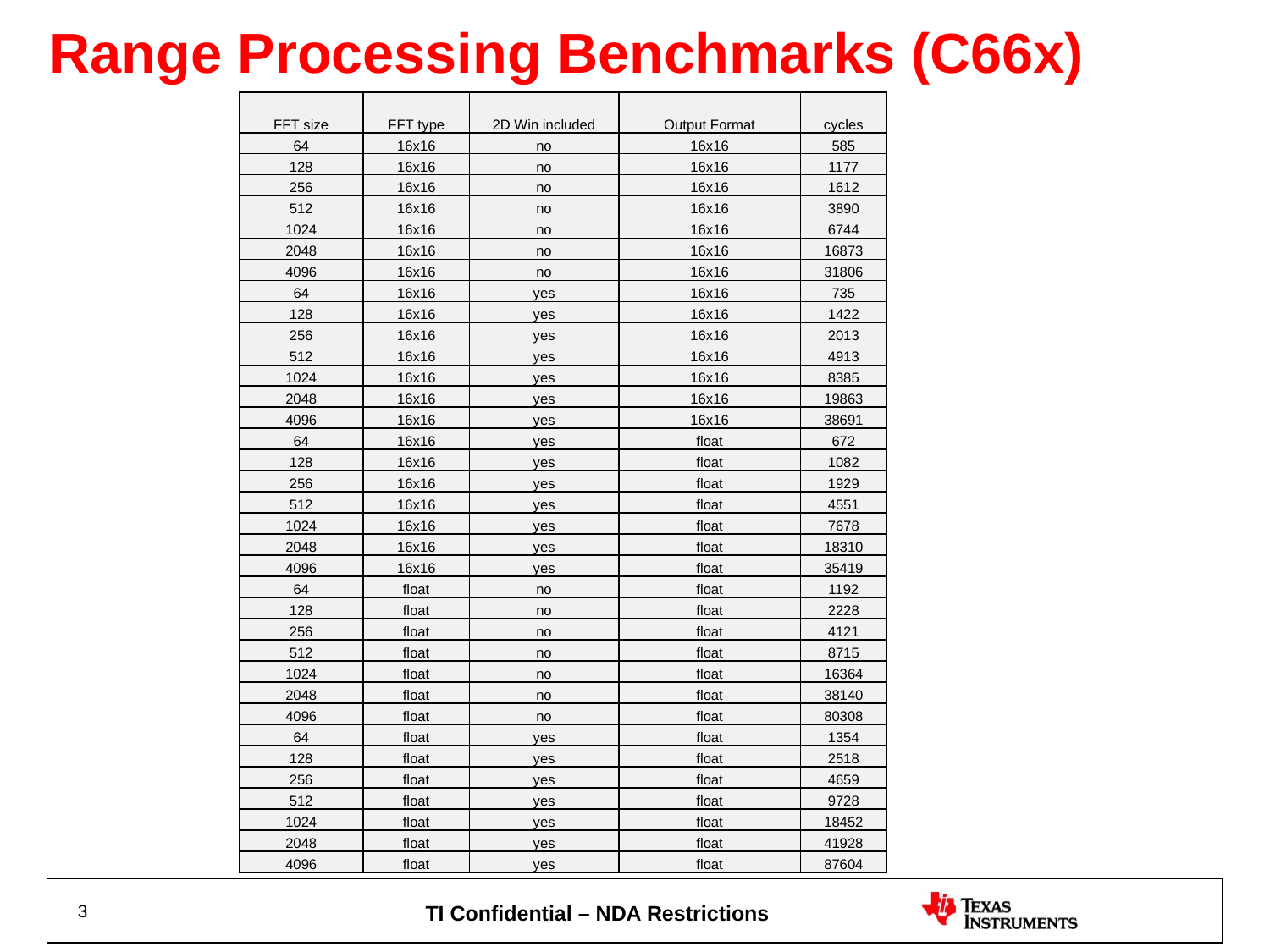

# Range Processing Benchmarks (C66x)
| FFT size | FFT type | 2D Win included | Output Format | cycles |
| --- | --- | --- | --- | --- |
| 64 | 16x16 | no | 16x16 | 585 |
| 128 | 16x16 | no | 16x16 | 1177 |
| 256 | 16x16 | no | 16x16 | 1612 |
| 512 | 16x16 | no | 16x16 | 3890 |
| 1024 | 16x16 | no | 16x16 | 6744 |
| 2048 | 16x16 | no | 16x16 | 16873 |
| 4096 | 16x16 | no | 16x16 | 31806 |
| 64 | 16x16 | yes | 16x16 | 735 |
| 128 | 16x16 | yes | 16x16 | 1422 |
| 256 | 16x16 | yes | 16x16 | 2013 |
| 512 | 16x16 | yes | 16x16 | 4913 |
| 1024 | 16x16 | yes | 16x16 | 8385 |
| 2048 | 16x16 | yes | 16x16 | 19863 |
| 4096 | 16x16 | yes | 16x16 | 38691 |
| 64 | 16x16 | yes | float | 672 |
| 128 | 16x16 | yes | float | 1082 |
| 256 | 16x16 | yes | float | 1929 |
| 512 | 16x16 | yes | float | 4551 |
| 1024 | 16x16 | yes | float | 7678 |
| 2048 | 16x16 | yes | float | 18310 |
| 4096 | 16x16 | yes | float | 35419 |
| 64 | float | no | float | 1192 |
| 128 | float | no | float | 2228 |
| 256 | float | no | float | 4121 |
| 512 | float | no | float | 8715 |
| 1024 | float | no | float | 16364 |
| 2048 | float | no | float | 38140 |
| 4096 | float | no | float | 80308 |
| 64 | float | yes | float | 1354 |
| 128 | float | yes | float | 2518 |
| 256 | float | yes | float | 4659 |
| 512 | float | yes | float | 9728 |
| 1024 | float | yes | float | 18452 |
| 2048 | float | yes | float | 41928 |
| 4096 | float | yes | float | 87604 |